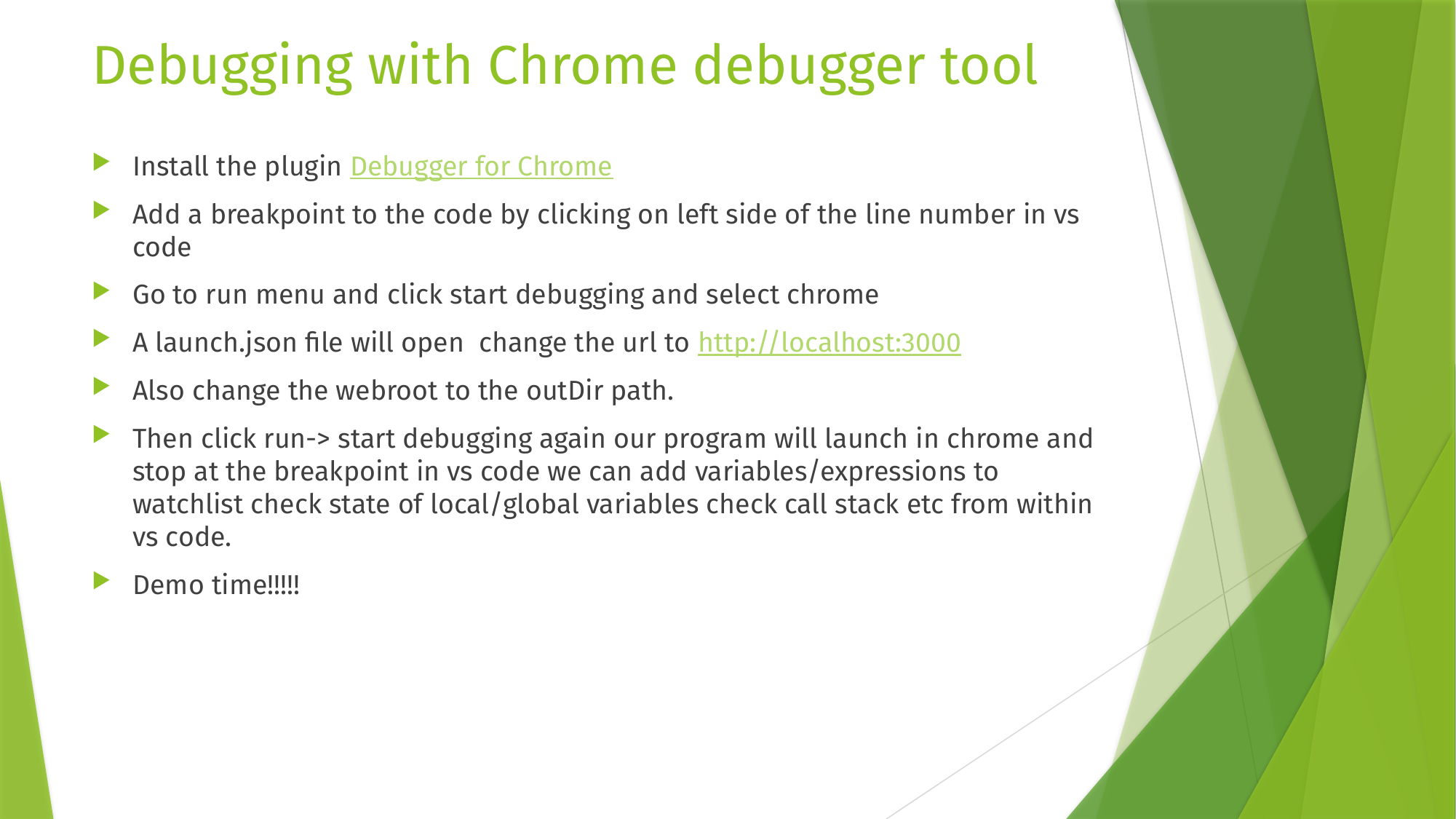

# Debugging with Chrome debugger tool
Install the plugin Debugger for Chrome
Add a breakpoint to the code by clicking on left side of the line number in vs code
Go to run menu and click start debugging and select chrome
A launch.json file will open  change the url to http://localhost:3000
Also change the webroot to the outDir path.
Then click run-> start debugging again our program will launch in chrome and stop at the breakpoint in vs code we can add variables/expressions to watchlist check state of local/global variables check call stack etc from within vs code.
Demo time!!!!!